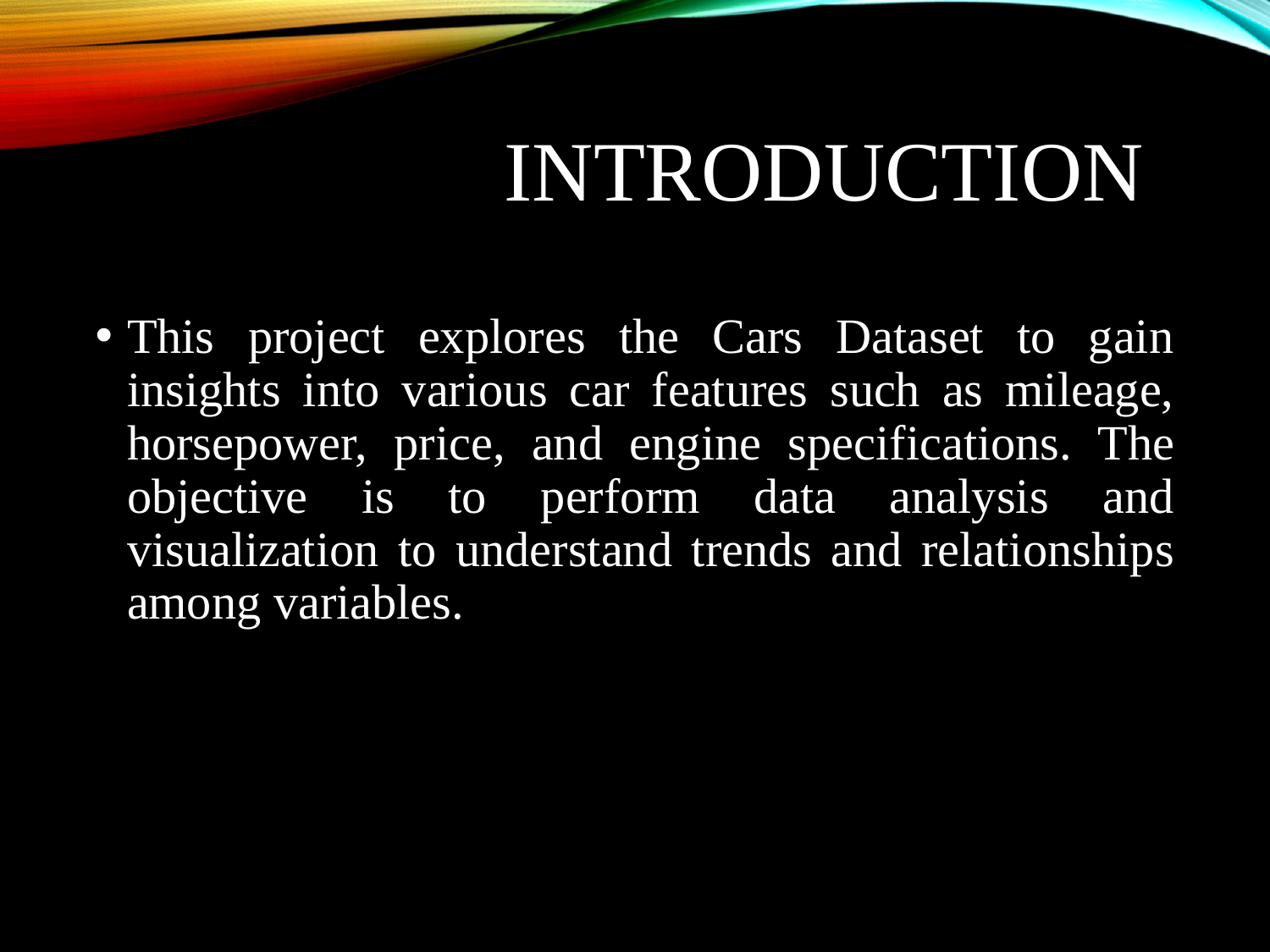

# Introduction
This project explores the Cars Dataset to gain insights into various car features such as mileage, horsepower, price, and engine specifications. The objective is to perform data analysis and visualization to understand trends and relationships among variables.